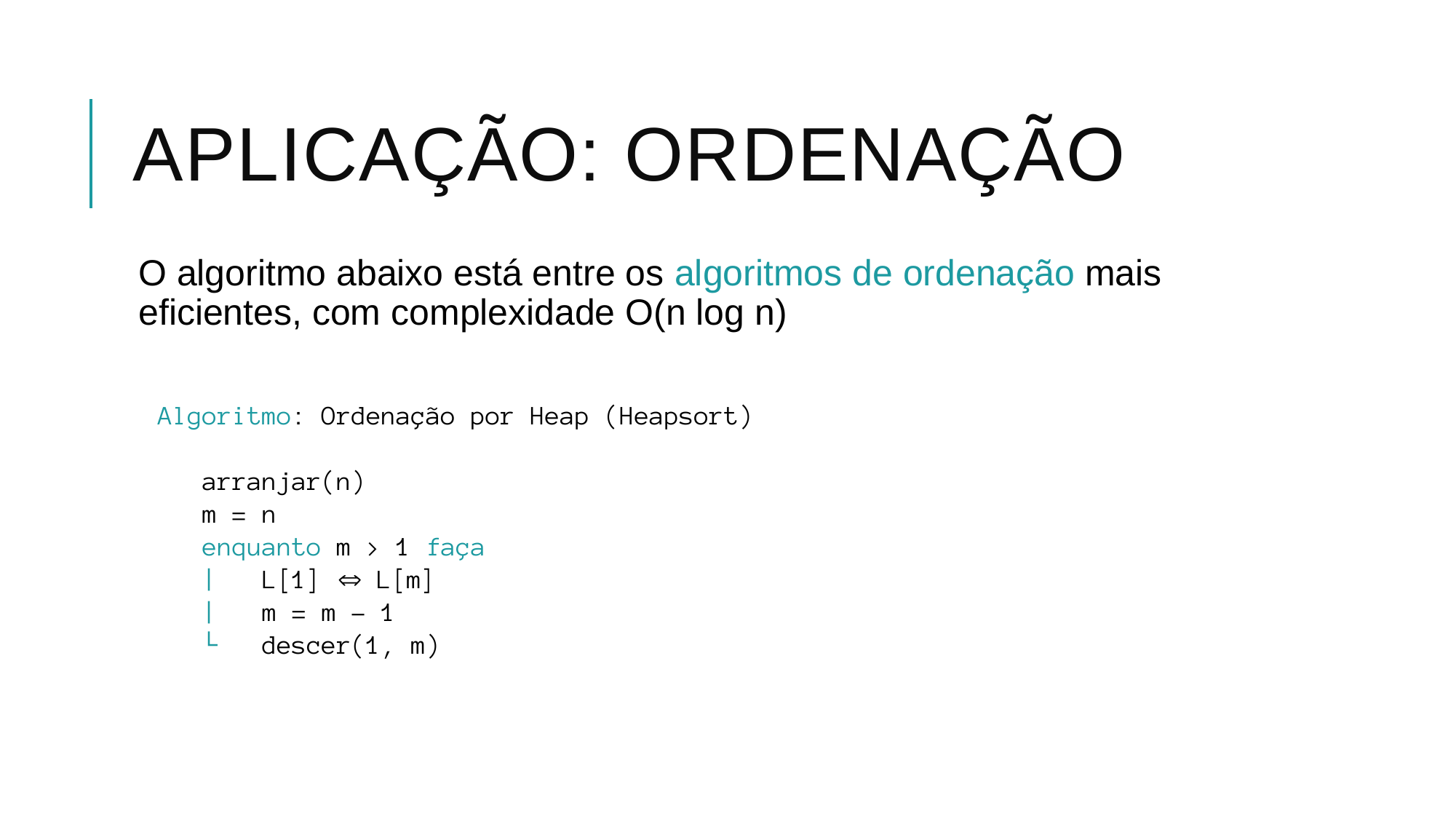

# Aplicação: Ordenação
O algoritmo abaixo está entre os algoritmos de ordenação mais eficientes, com complexidade O(n log n)
Algoritmo: Ordenação por Heap (Heapsort)

   arranjar(n)
   m = n
   enquanto m > 1 faça
   |   L[1] ⇔ L[m]
   |   m = m - 1
   └   descer(1, m)